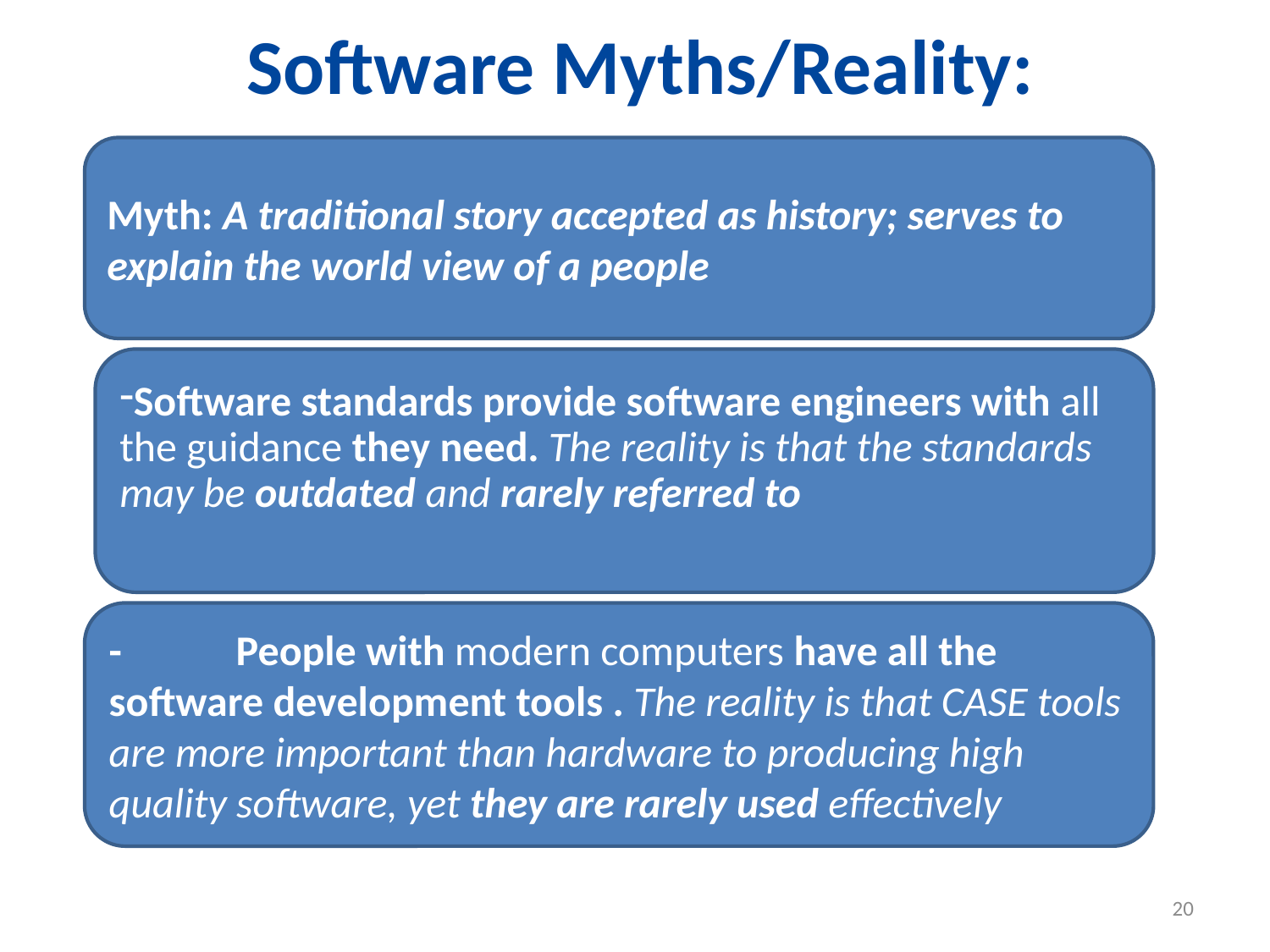

# Software Myths/Reality:
Myth: A traditional story accepted as history; serves to explain the world view of a people
Software standards provide software engineers with all the guidance they need. The reality is that the standards may be outdated and rarely referred to

-	People with modern computers have all the software development tools . The reality is that CASE tools are more important than hardware to producing high quality software, yet they are rarely used effectively
20